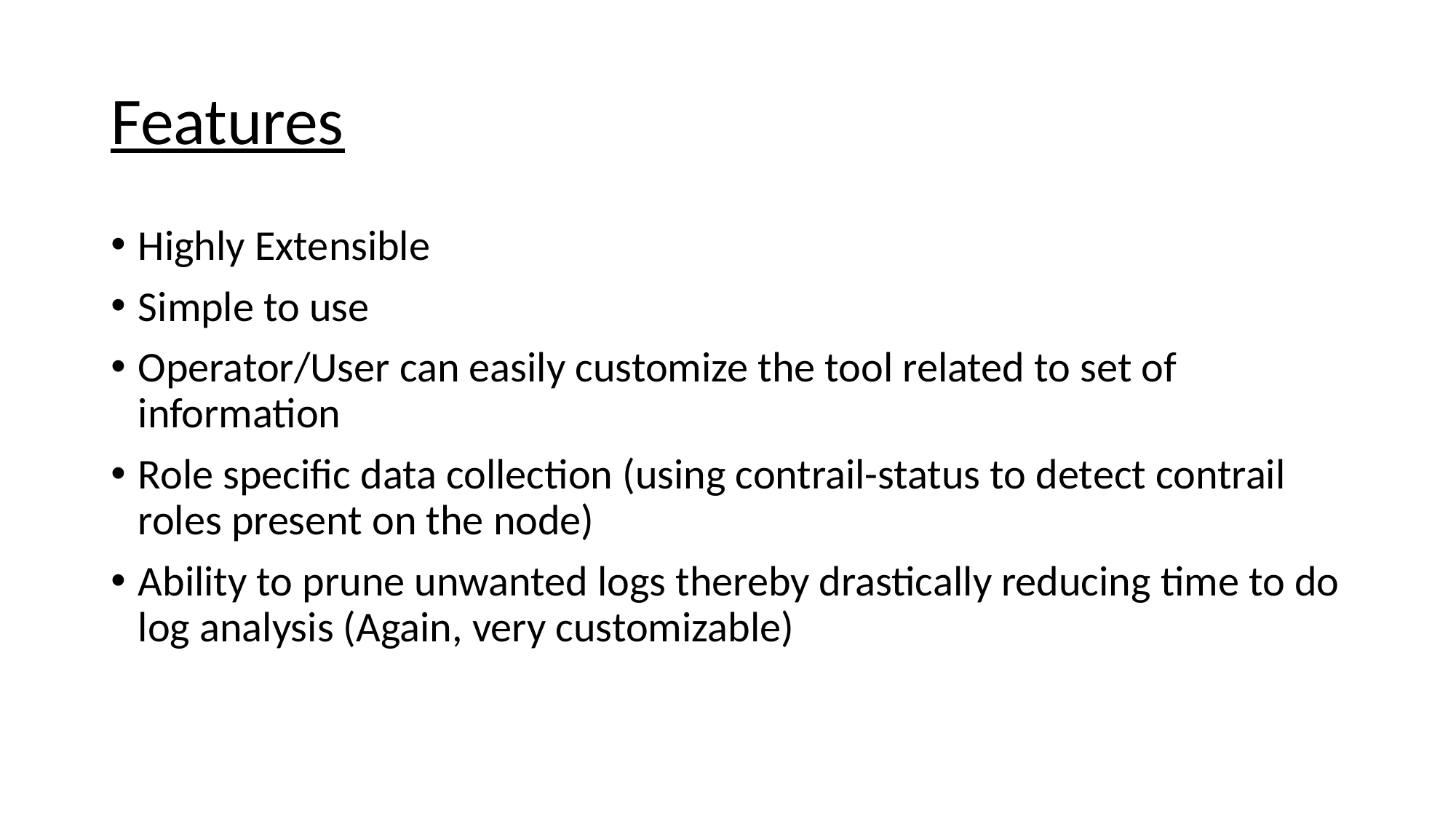

# Features
Highly Extensible
Simple to use
Operator/User can easily customize the tool related to set of information
Role specific data collection (using contrail-status to detect contrail roles present on the node)
Ability to prune unwanted logs thereby drastically reducing time to do log analysis (Again, very customizable)